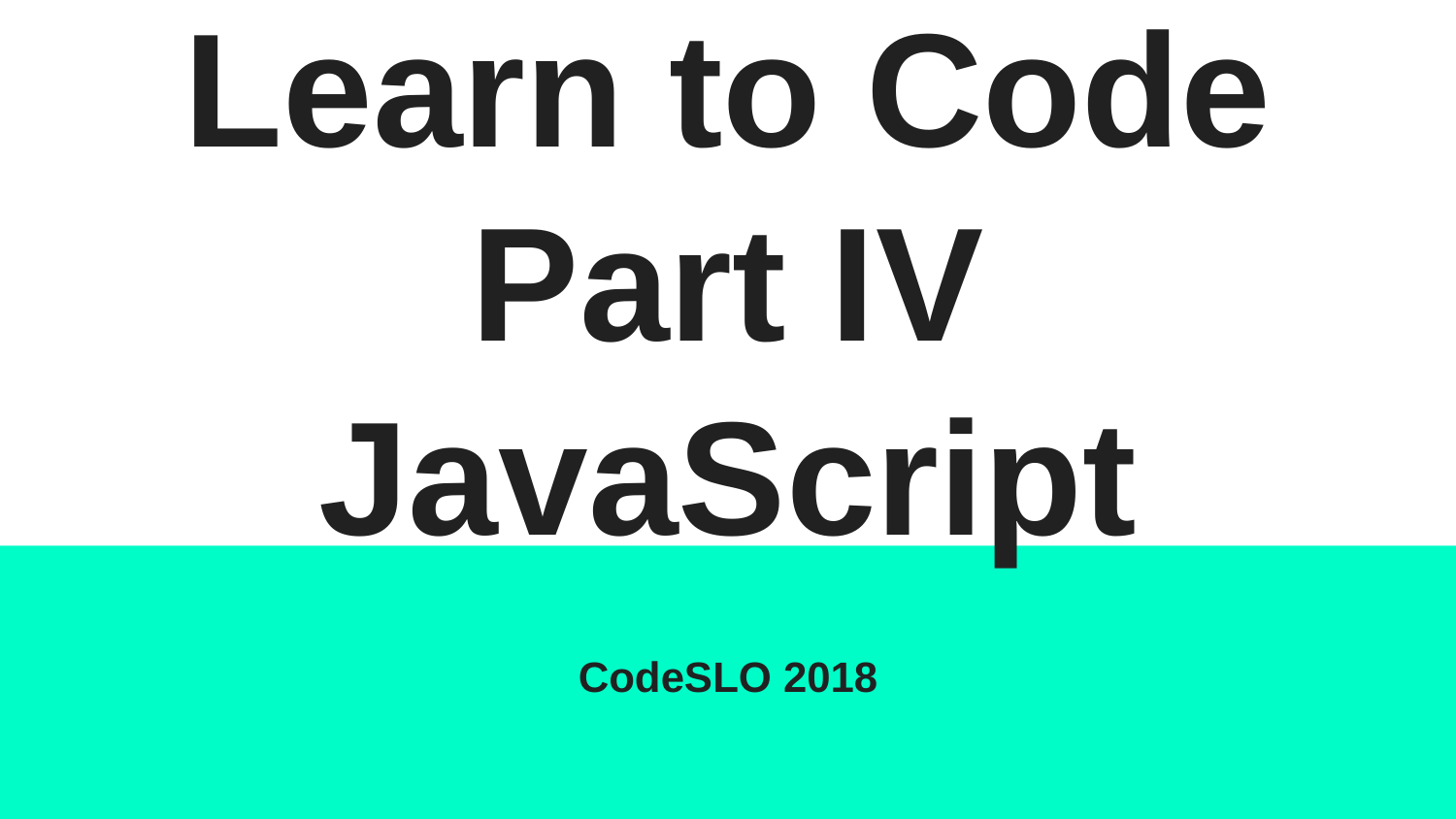

# Learn to Code Part IV
JavaScript
CodeSLO 2018